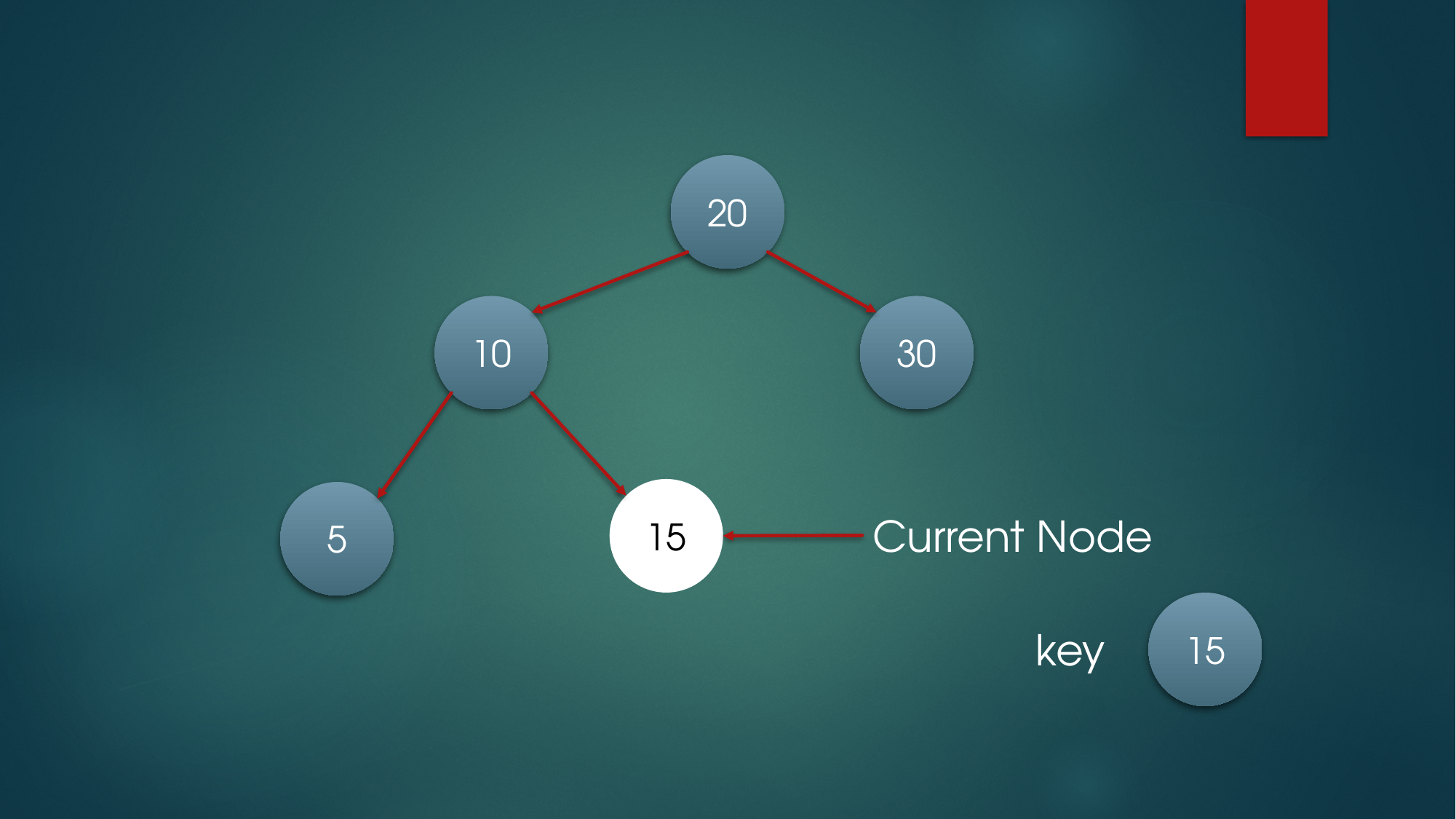

20
10
30
15
5
Current Node
15
key